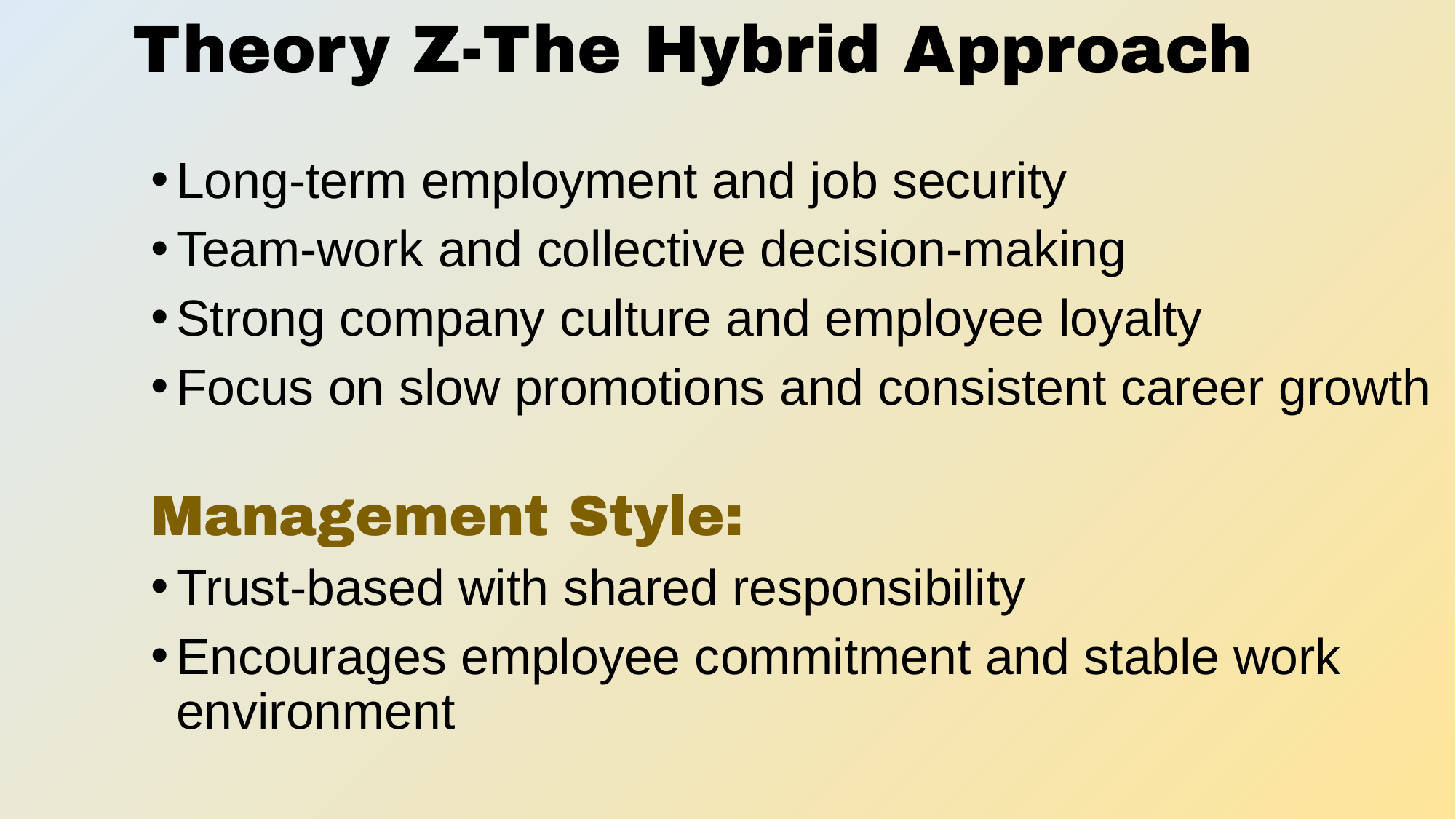

# Theory Z-The Hybrid Approach
Long-term employment and job security
Team-work and collective decision-making
Strong company culture and employee loyalty
Focus on slow promotions and consistent career growth

Management Style:
Trust-based with shared responsibility
Encourages employee commitment and stable work environment